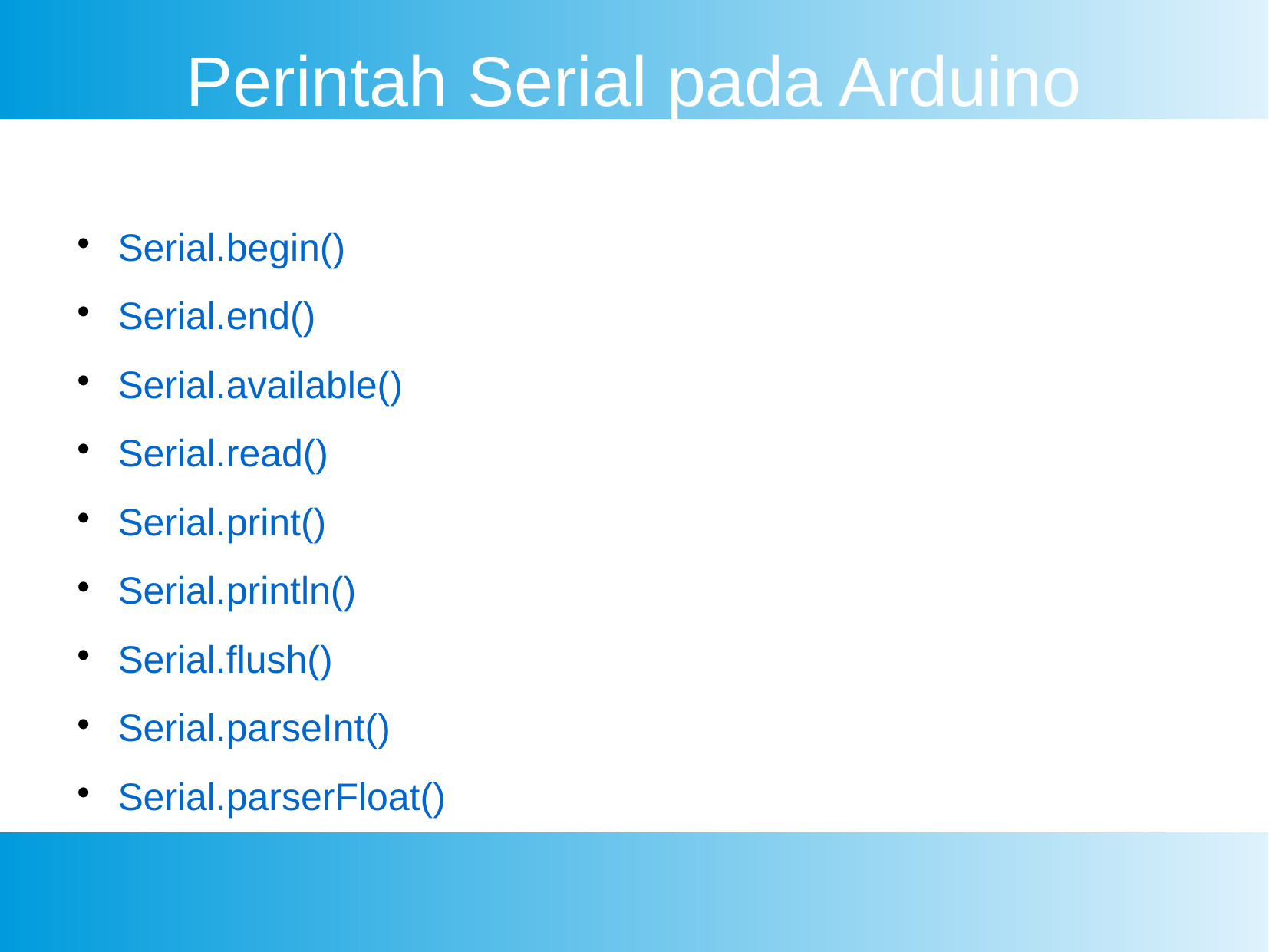

Perintah Serial pada Arduino
Serial.begin()
Serial.end()
Serial.available()
Serial.read()
Serial.print()
Serial.println()
Serial.flush()
Serial.parseInt()
Serial.parserFloat()